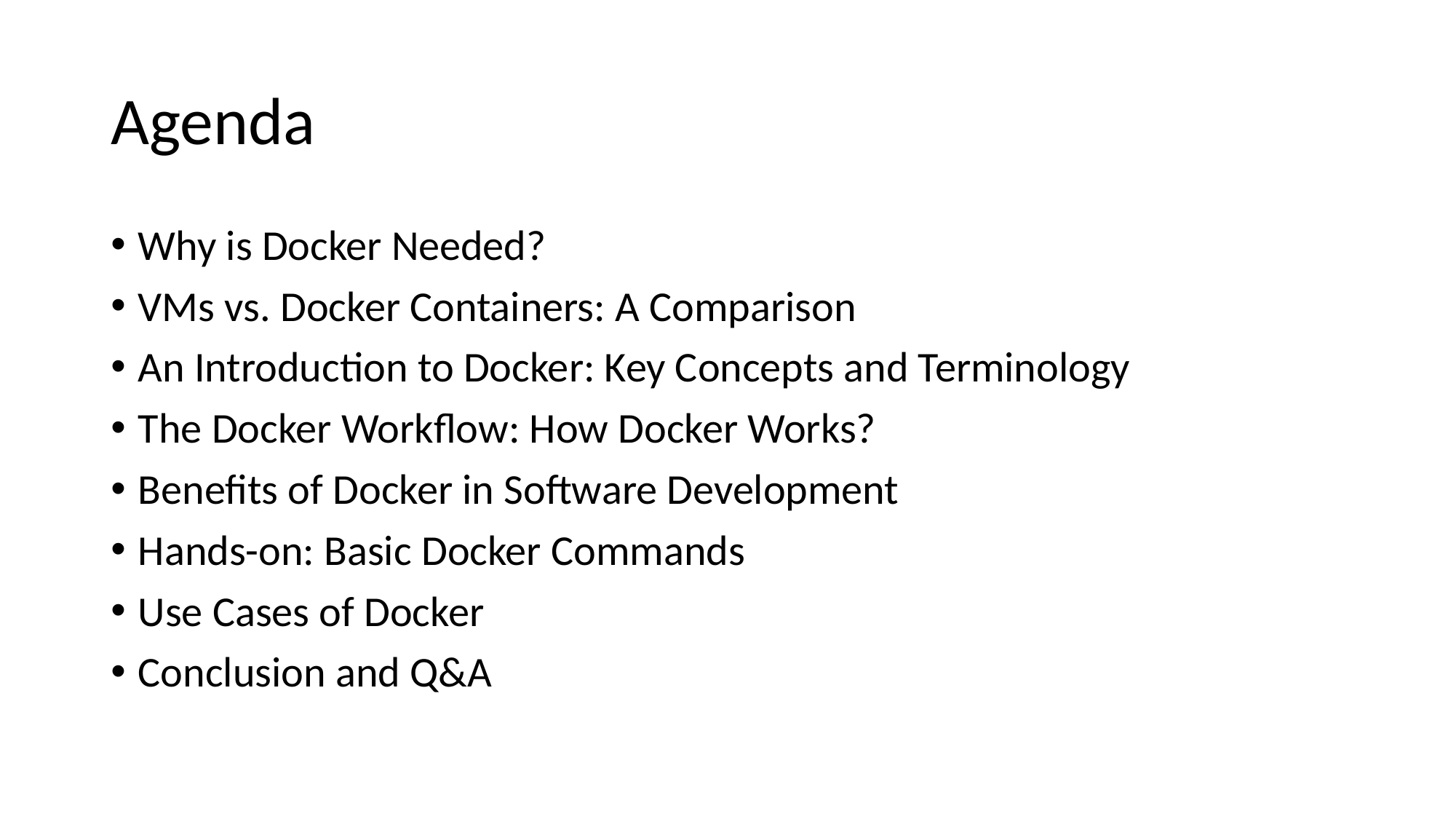

# Agenda
Why is Docker Needed?
VMs vs. Docker Containers: A Comparison
An Introduction to Docker: Key Concepts and Terminology
The Docker Workflow: How Docker Works?
Benefits of Docker in Software Development
Hands-on: Basic Docker Commands
Use Cases of Docker
Conclusion and Q&A